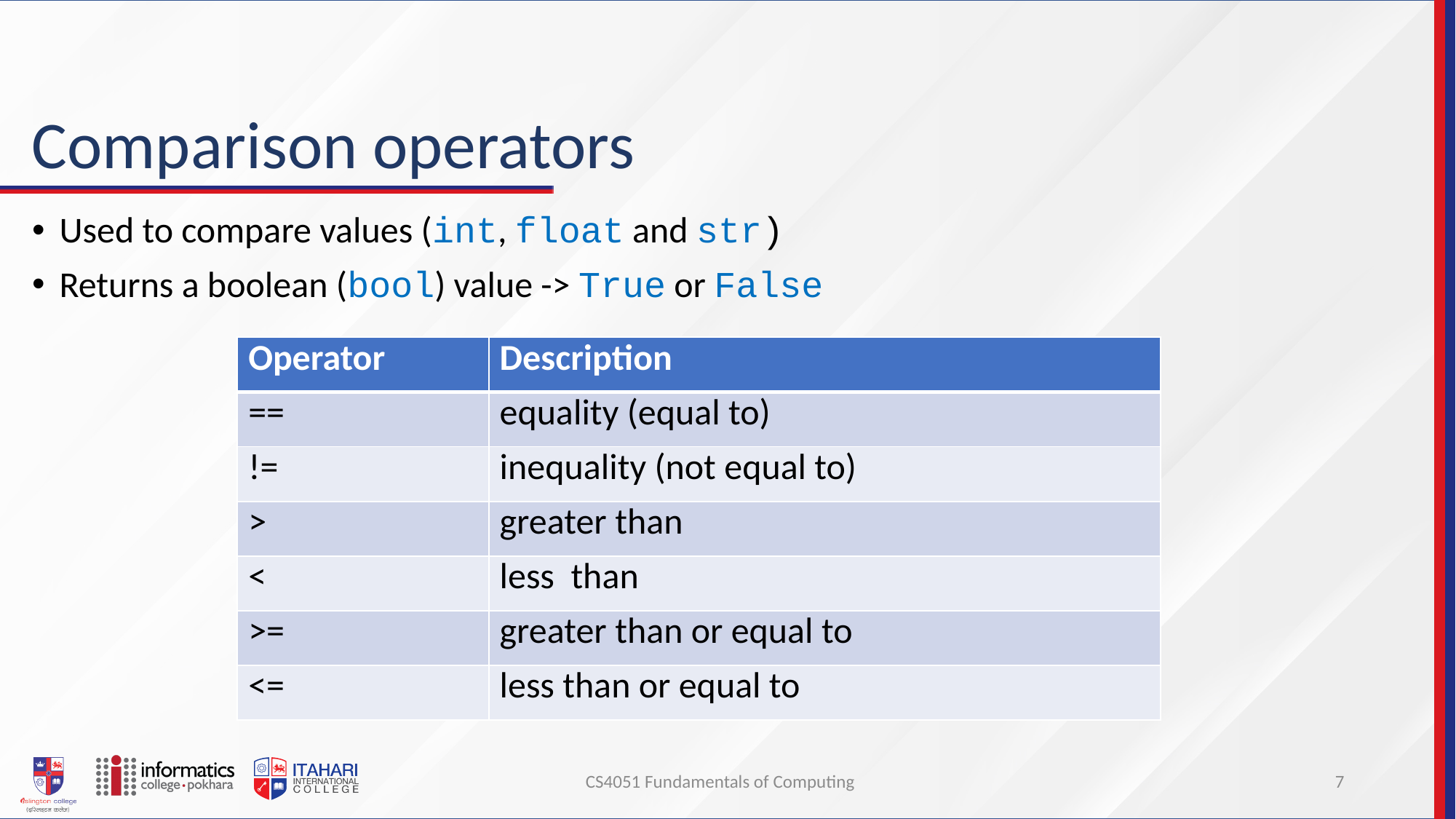

# Comparison operators
Used to compare values (int, float and str)
Returns a boolean (bool) value -> True or False
| Operator | Description |
| --- | --- |
| == | equality (equal to) |
| != | inequality (not equal to) |
| > | greater than |
| < | less than |
| >= | greater than or equal to |
| <= | less than or equal to |
CS4051 Fundamentals of Computing
7